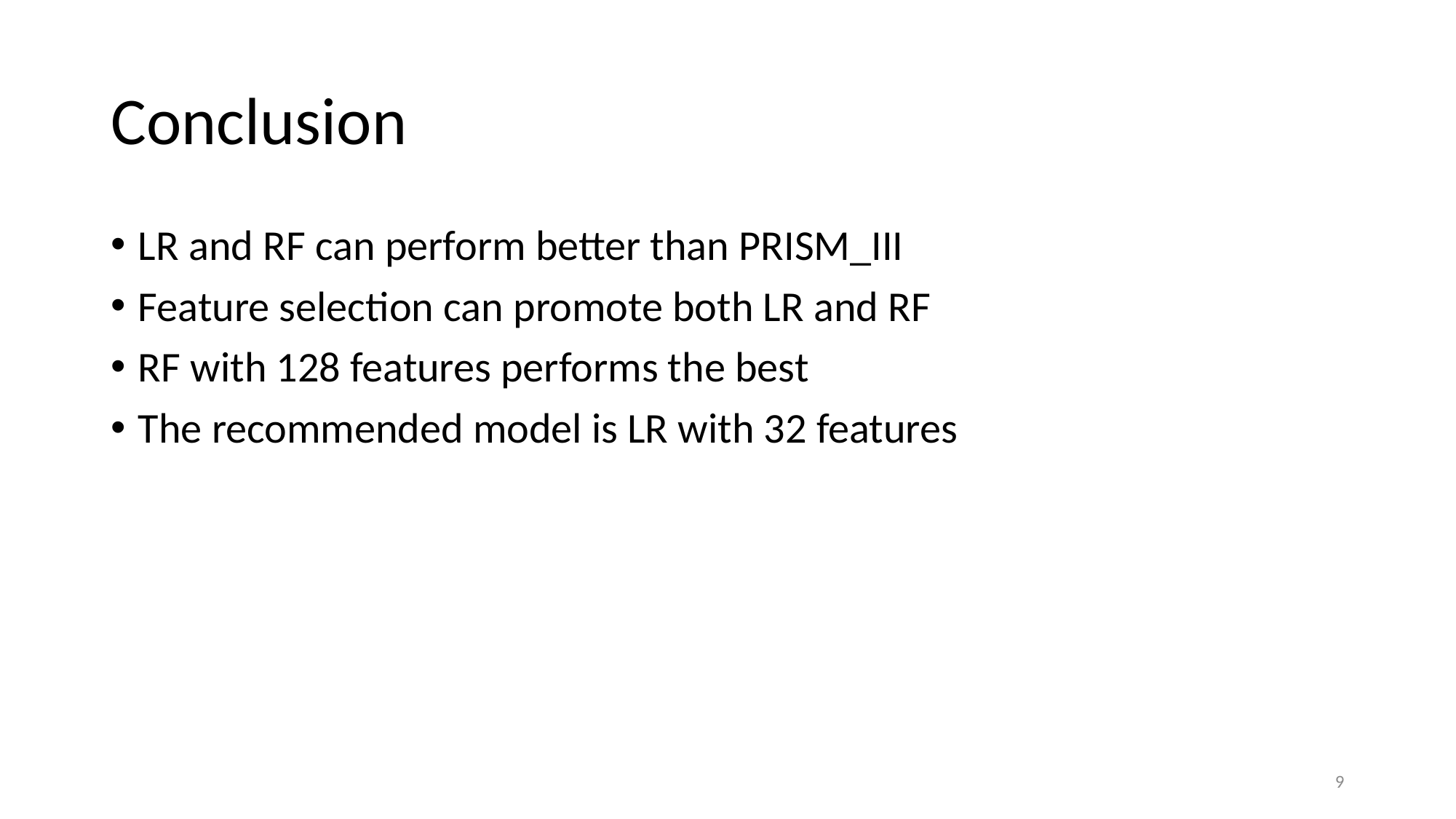

# Conclusion
LR and RF can perform better than PRISM_III
Feature selection can promote both LR and RF
RF with 128 features performs the best
The recommended model is LR with 32 features
9